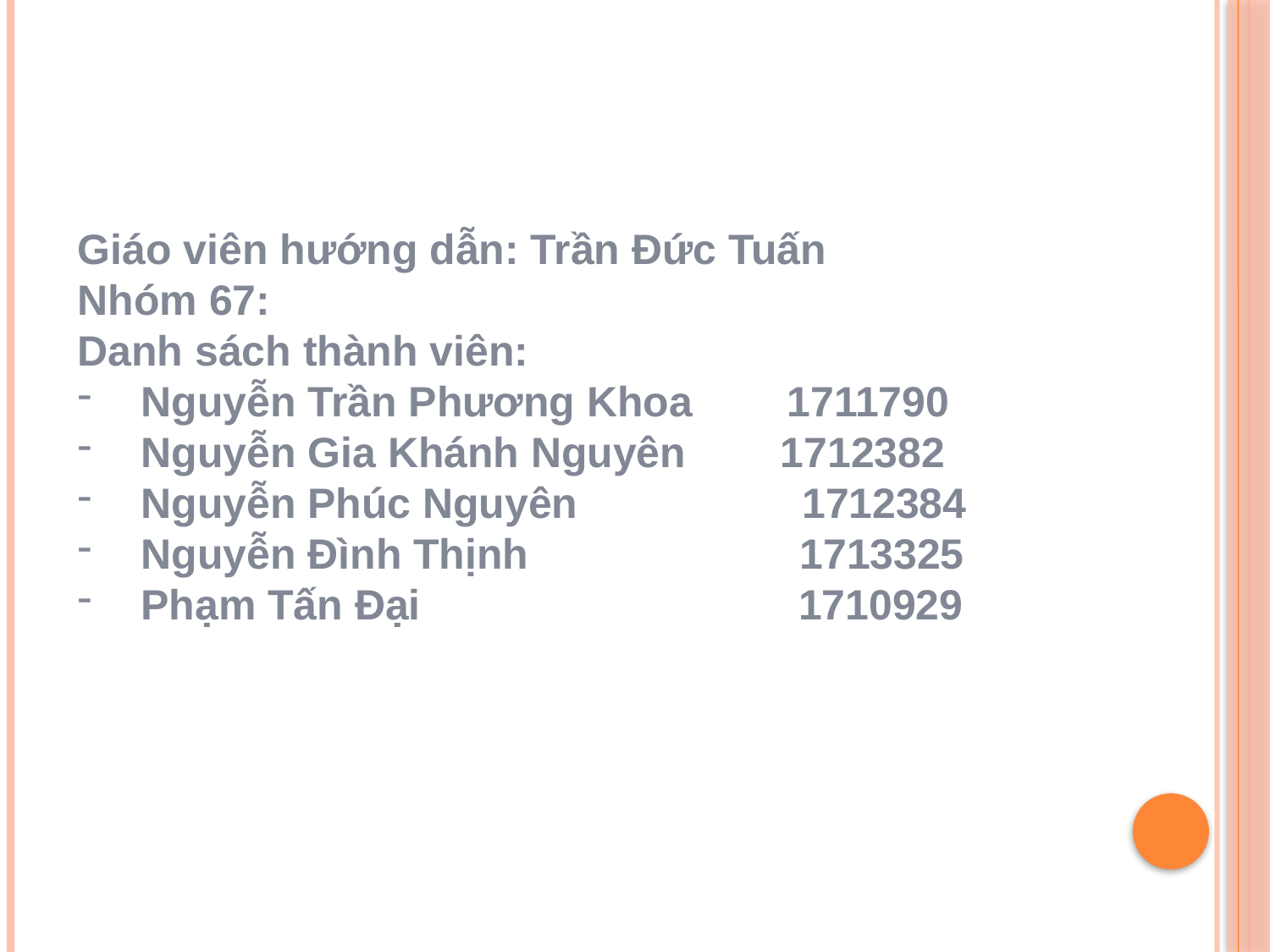

Giáo viên hướng dẫn: Trần Đức Tuấn
Nhóm 67:
Danh sách thành viên:
Nguyễn Trần Phương Khoa        1711790
Nguyễn Gia Khánh Nguyên        1712382
Nguyễn Phúc Nguyên                   1712384
Nguyễn Đình Thịnh		  1713325
Phạm Tấn Đại                                1710929